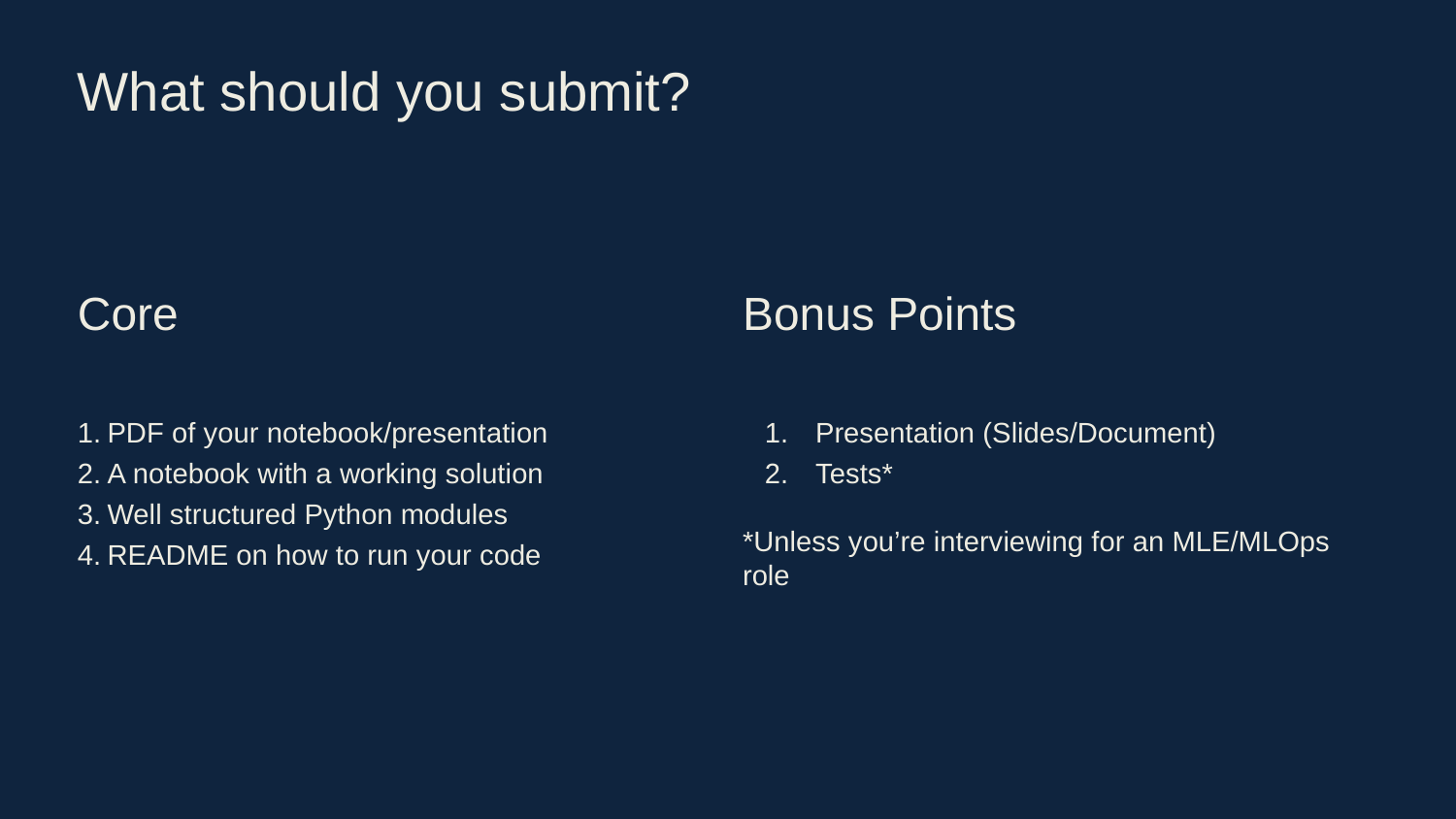

What should you submit?
Core

PDF of your notebook/presentation
A notebook with a working solution
Well structured Python modules
README on how to run your code
Bonus Points

Presentation (Slides/Document)
Tests*

*Unless you’re interviewing for an MLE/MLOps role
8